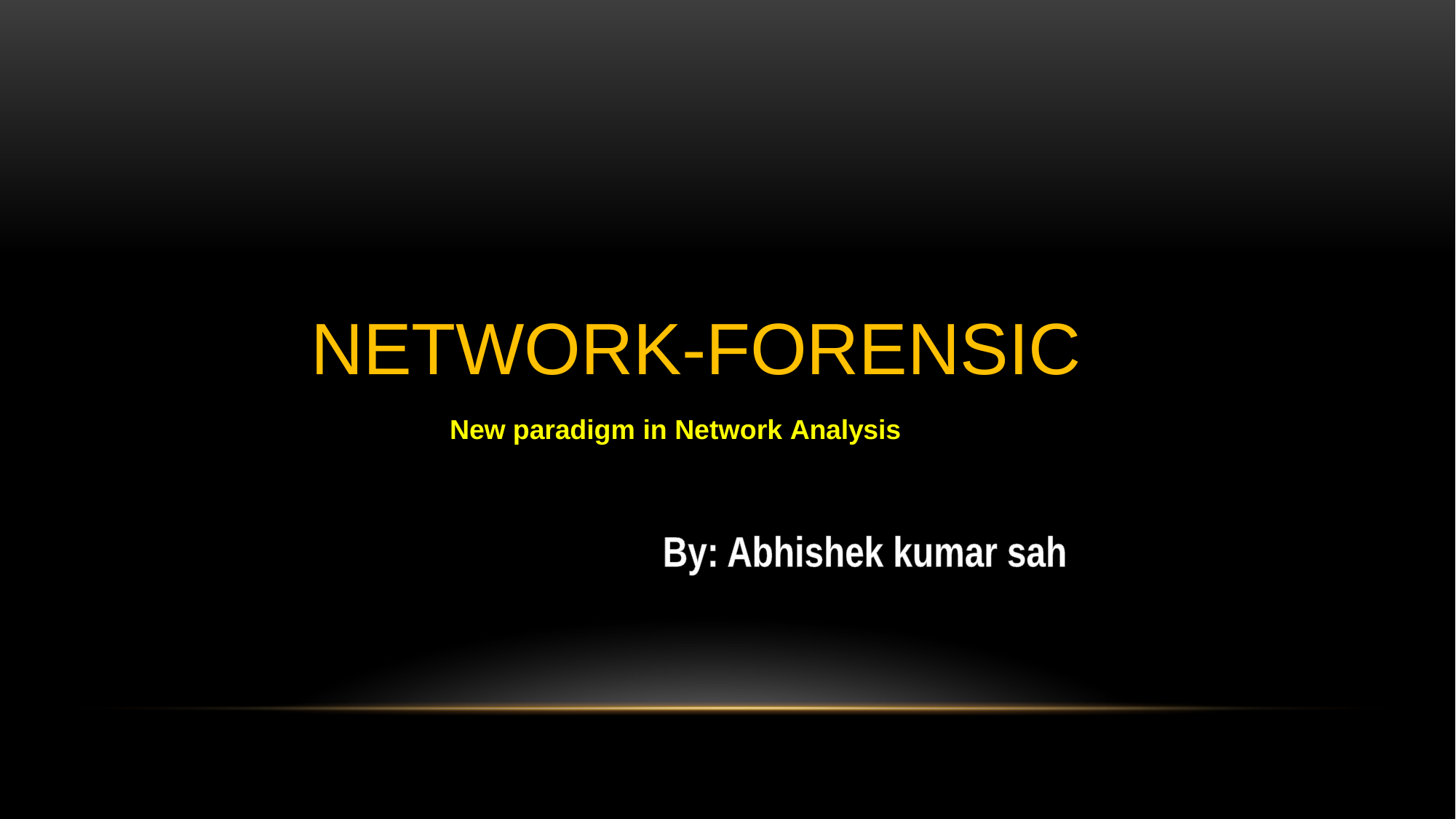

NETWORK-FORENSIC
New paradigm in Network Analysis
By: Abhishek kumar sah